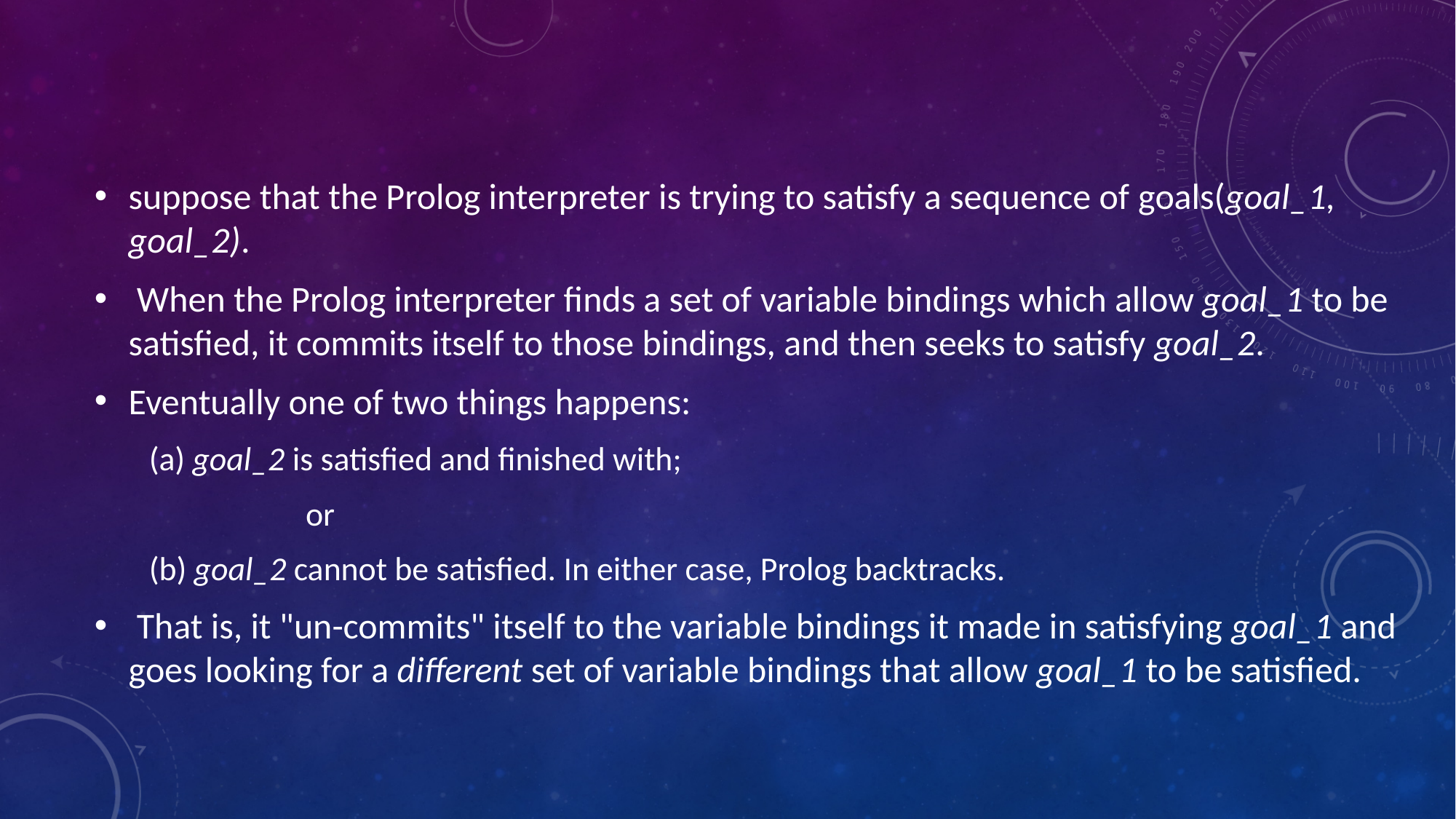

suppose that the Prolog interpreter is trying to satisfy a sequence of goals(goal_1, goal_2).
 When the Prolog interpreter finds a set of variable bindings which allow goal_1 to be satisfied, it commits itself to those bindings, and then seeks to satisfy goal_2.
Eventually one of two things happens:
(a) goal_2 is satisfied and finished with;
                     or
(b) goal_2 cannot be satisfied. In either case, Prolog backtracks.
 That is, it "un-commits" itself to the variable bindings it made in satisfying goal_1 and goes looking for a different set of variable bindings that allow goal_1 to be satisfied.